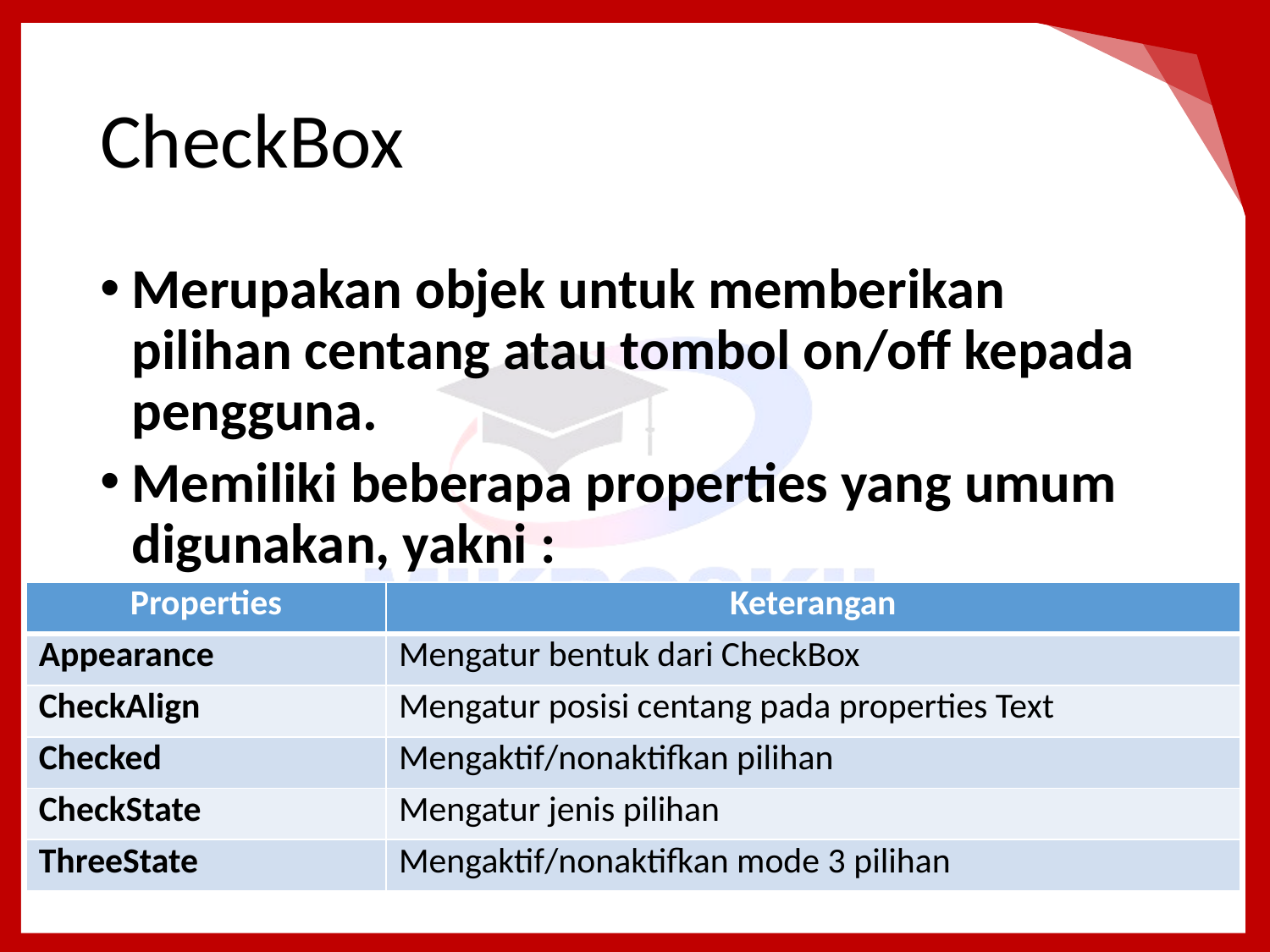

# CheckBox
Merupakan objek untuk memberikan pilihan centang atau tombol on/off kepada pengguna.
Memiliki beberapa properties yang umum digunakan, yakni :

| Properties | Keterangan |
| --- | --- |
| Appearance | Mengatur bentuk dari CheckBox |
| CheckAlign | Mengatur posisi centang pada properties Text |
| Checked | Mengaktif/nonaktifkan pilihan |
| CheckState | Mengatur jenis pilihan |
| ThreeState | Mengaktif/nonaktifkan mode 3 pilihan |